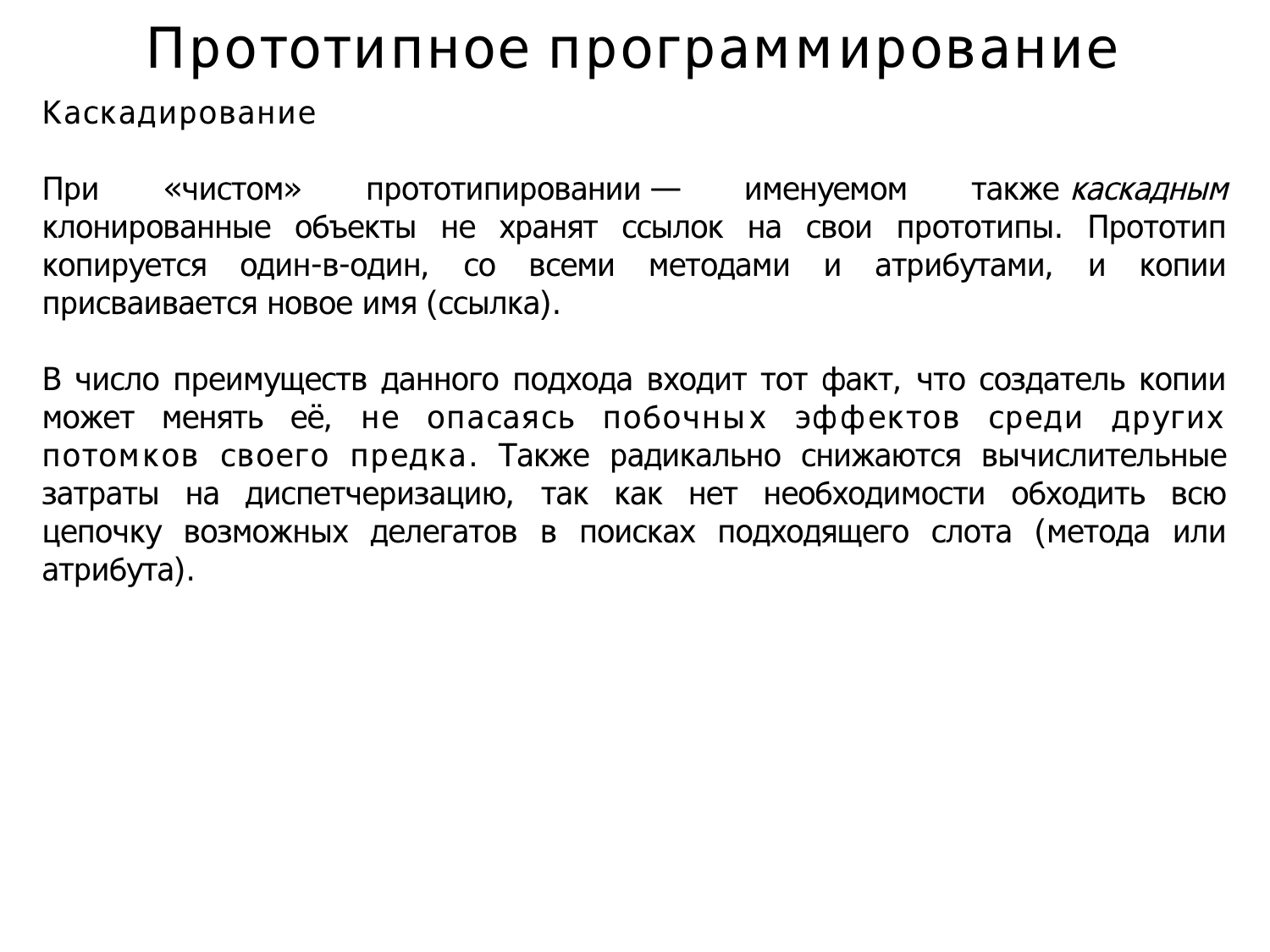

Прототипное программирование
Каскадирование

При «чистом» прототипировании — именуемом также каскадным клонированные объекты не хранят ссылок на свои прототипы. Прототип копируется один-в-один, со всеми методами и атрибутами, и копии присваивается новое имя (ссылка).

В число преимуществ данного подхода входит тот факт, что создатель копии может менять её, не опасаясь побочных эффектов среди других потомков своего предка. Также радикально снижаются вычислительные затраты на диспетчеризацию, так как нет необходимости обходить всю цепочку возможных делегатов в поисках подходящего слота (метода или атрибута).